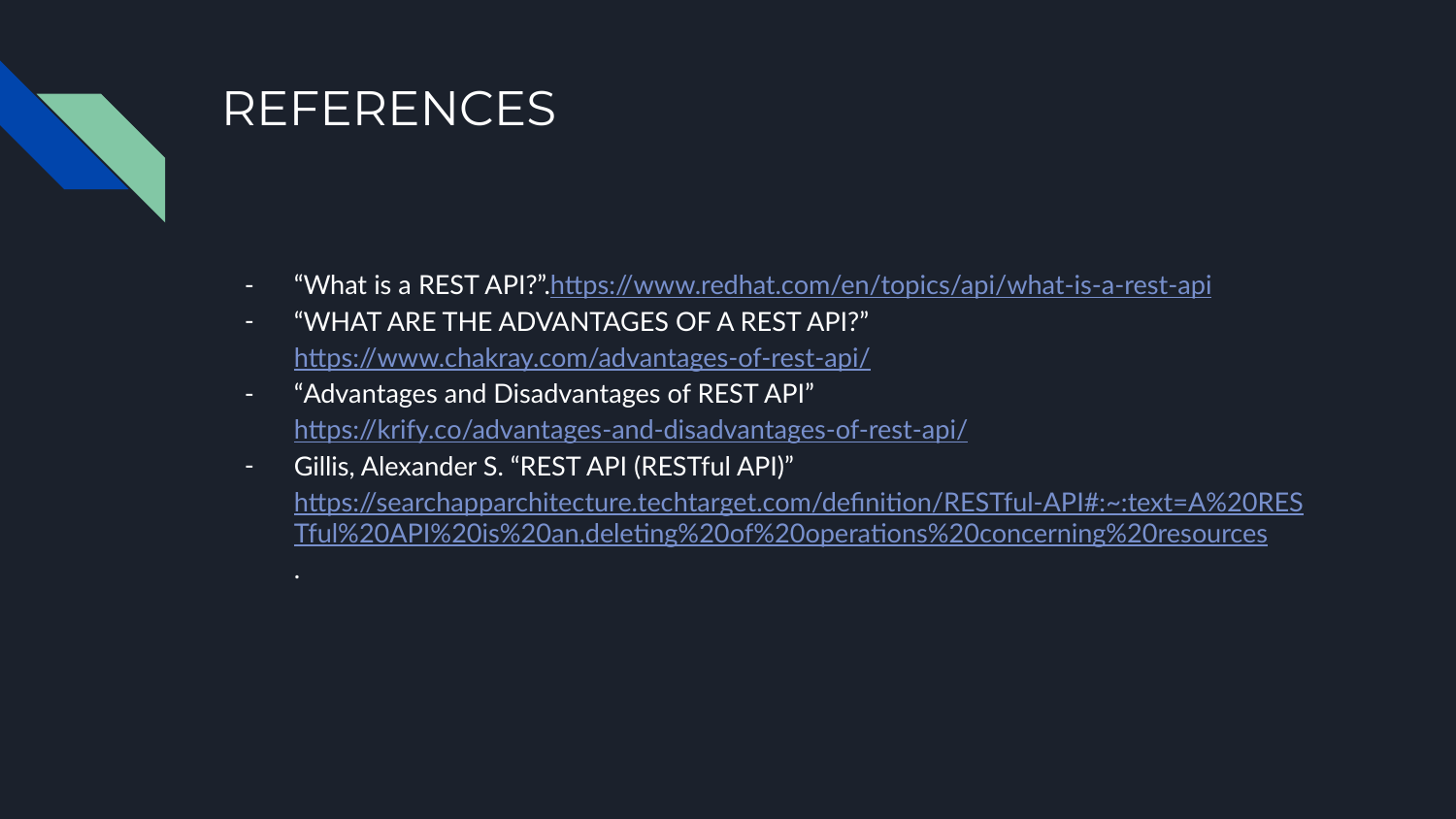

# REFERENCES
“What is a REST API?”.https://www.redhat.com/en/topics/api/what-is-a-rest-api
“WHAT ARE THE ADVANTAGES OF A REST API?”https://www.chakray.com/advantages-of-rest-api/
“Advantages and Disadvantages of REST API”https://krify.co/advantages-and-disadvantages-of-rest-api/
Gillis, Alexander S. “REST API (RESTful API)”https://searchapparchitecture.techtarget.com/definition/RESTful-API#:~:text=A%20RESTful%20API%20is%20an,deleting%20of%20operations%20concerning%20resources.